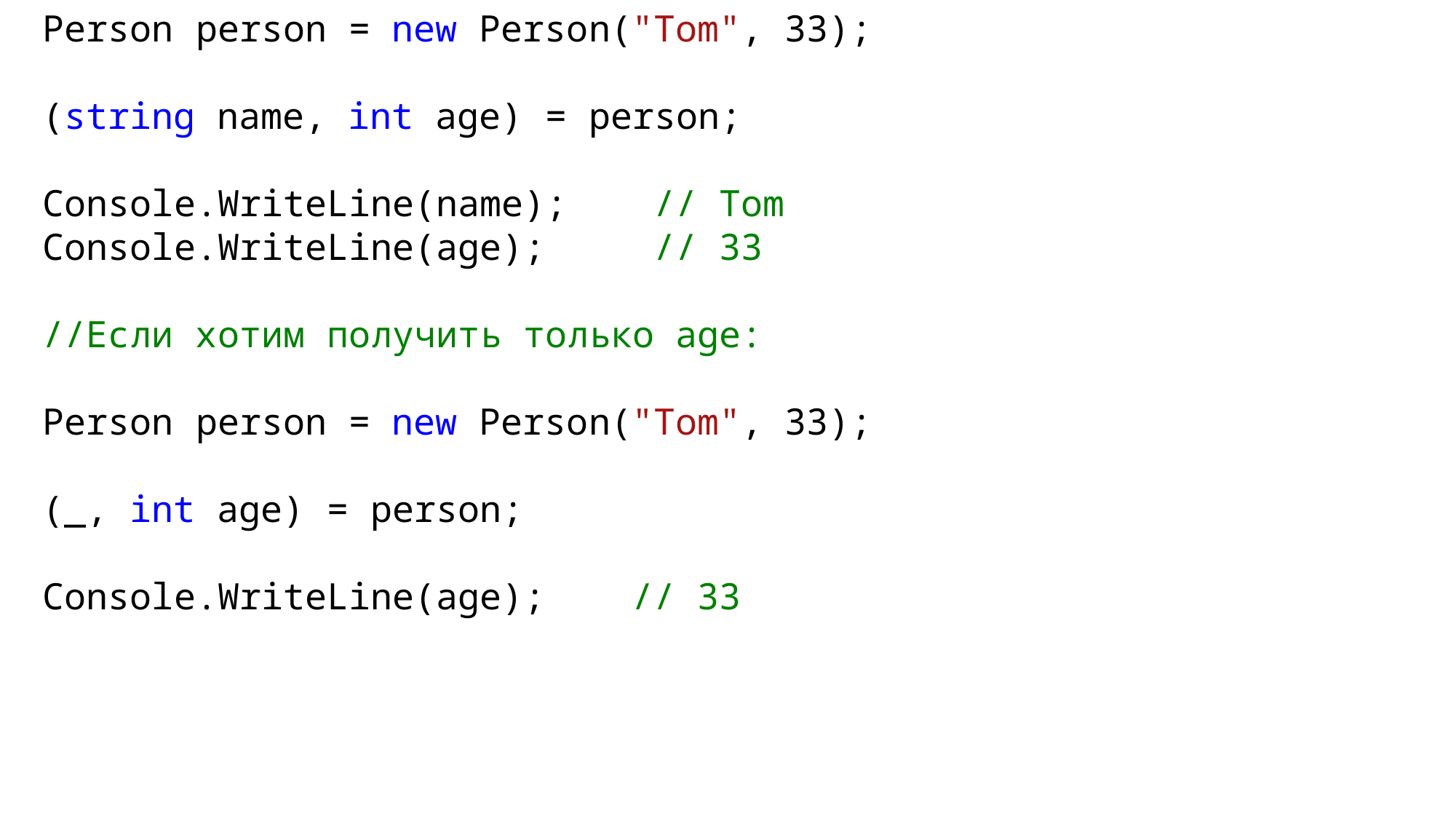

Person person = new Person("Tom", 33);

(string name, int age) = person;

Console.WriteLine(name);    // Tom
Console.WriteLine(age);     // 33

//Если хотим получить только age:

Person person = new Person("Tom", 33);

(_, int age) = person;

Console.WriteLine(age);    // 33